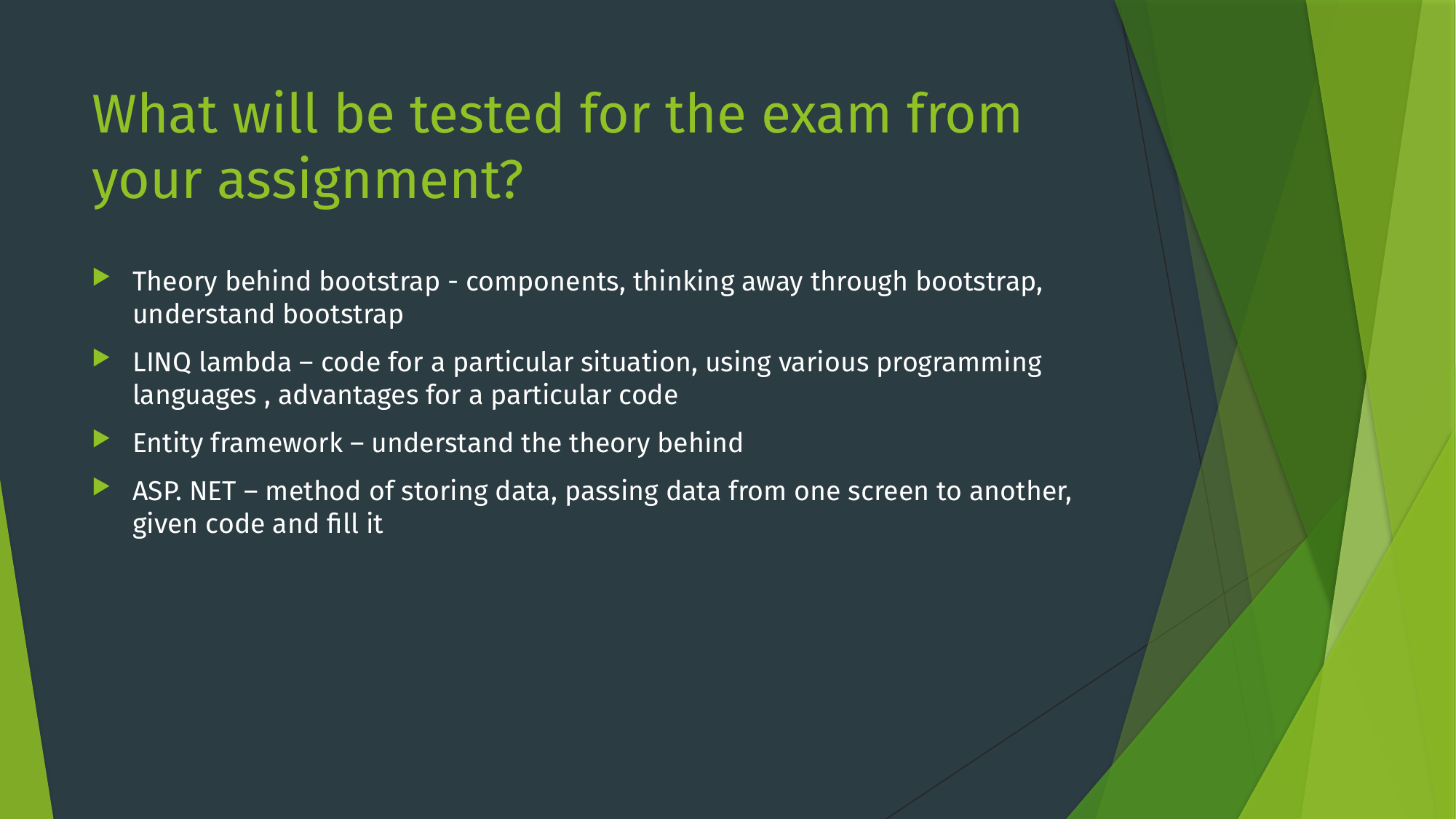

# What will be tested for the exam from your assignment?
Theory behind bootstrap - components, thinking away through bootstrap, understand bootstrap
LINQ lambda – code for a particular situation, using various programming languages , advantages for a particular code
Entity framework – understand the theory behind
ASP. NET – method of storing data, passing data from one screen to another, given code and fill it